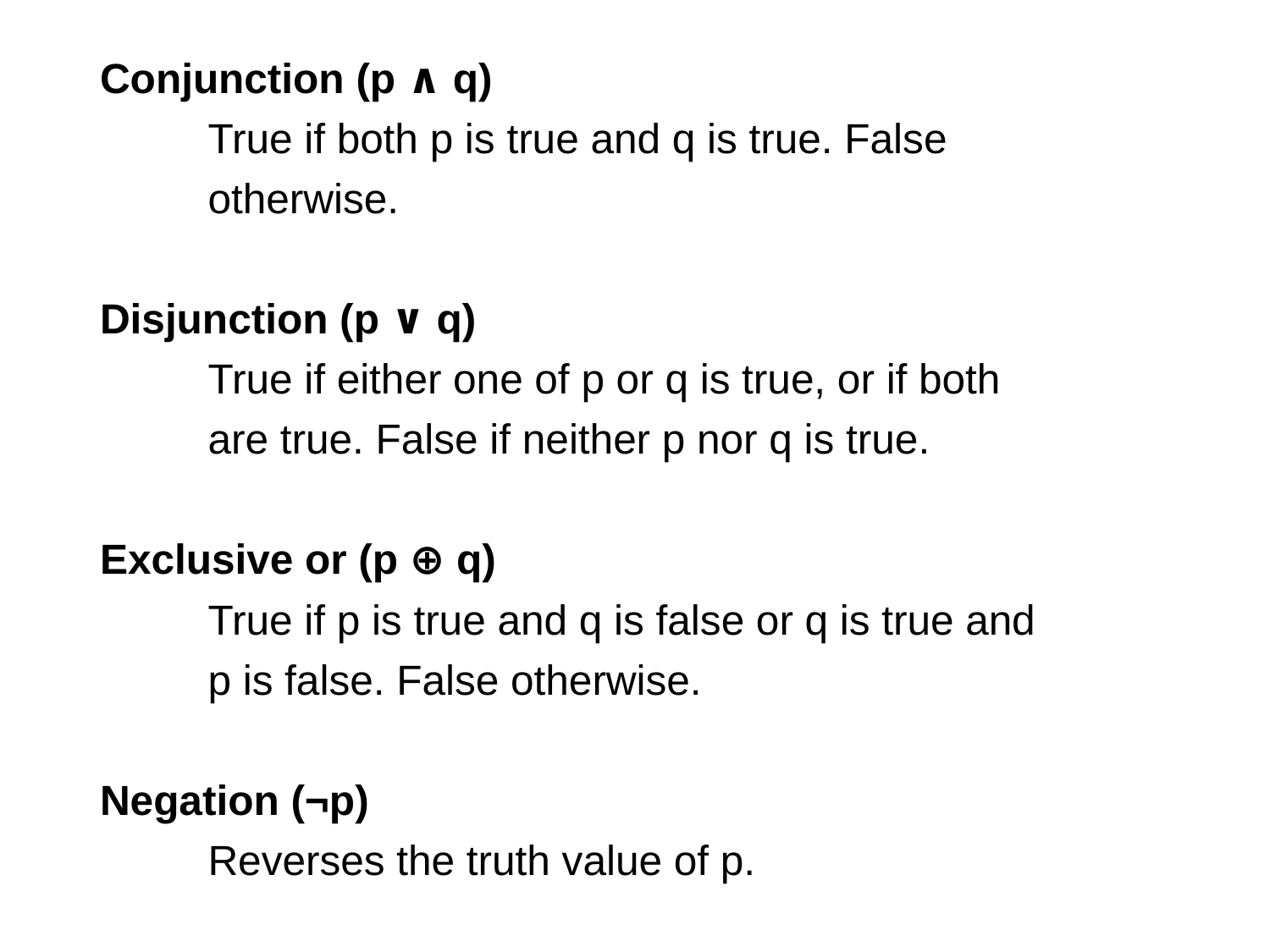

Conjunction (p ∧ q)
	True if both p is true and q is true. False
	otherwise.

Disjunction (p ∨ q)
	True if either one of p or q is true, or if both
	are true. False if neither p nor q is true.

Exclusive or (p ⊕ q)
	True if p is true and q is false or q is true and
	p is false. False otherwise.

Negation (¬p)
	Reverses the truth value of p.